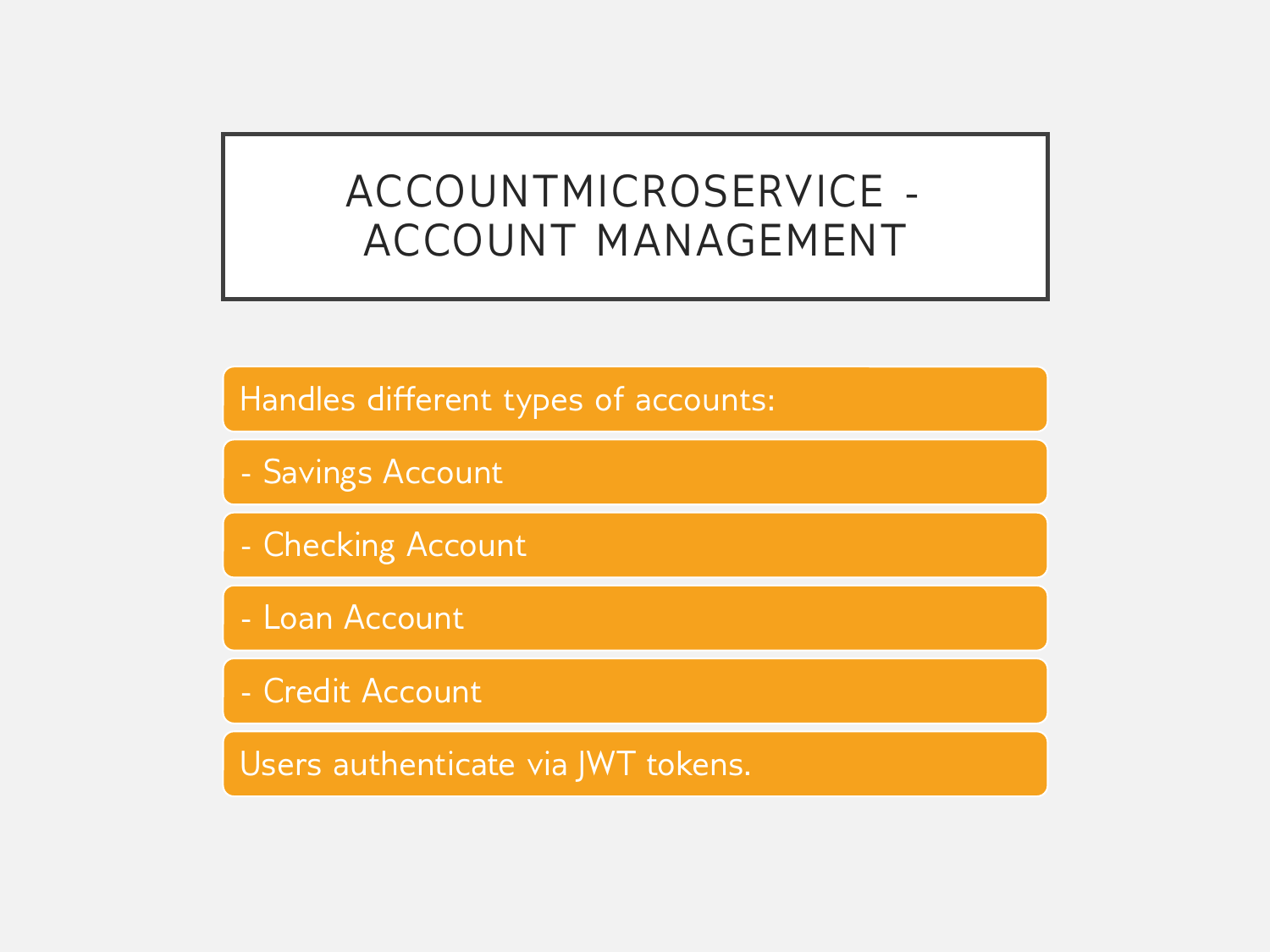

# AccountMicroservice - Account Management
Handles different types of accounts:
- Savings Account
- Checking Account
- Loan Account
- Credit Account
Users authenticate via JWT tokens.